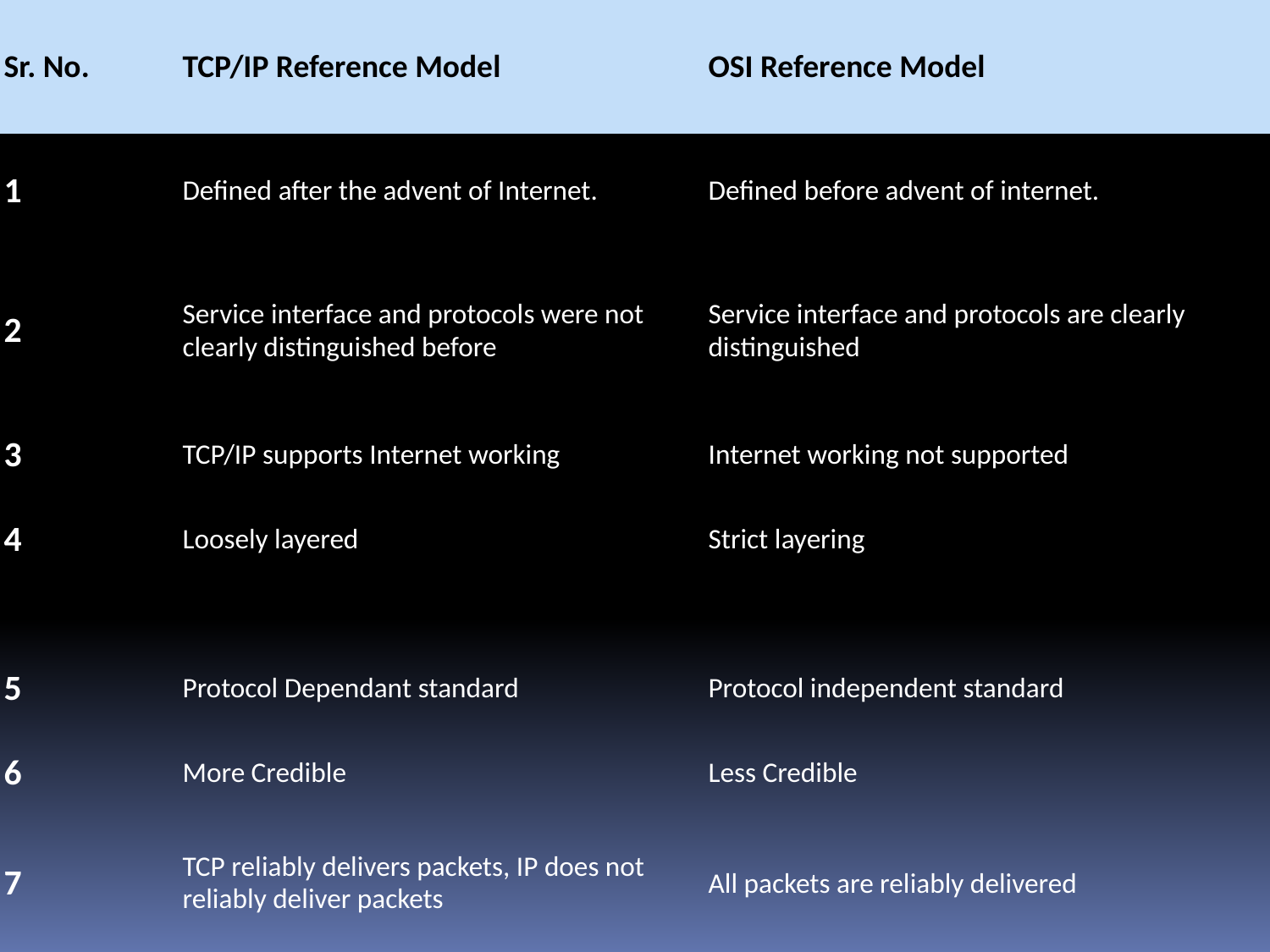

| Sr. No. | TCP/IP Reference Model | OSI Reference Model |
| --- | --- | --- |
| 1 | Defined after the advent of Internet. | Defined before advent of internet. |
| 2 | Service interface and protocols were not clearly distinguished before | Service interface and protocols are clearly distinguished |
| 3 | TCP/IP supports Internet working | Internet working not supported |
| 4 | Loosely layered | Strict layering |
|  |  |  |
| 5 | Protocol Dependant standard | Protocol independent standard |
| 6 | More Credible | Less Credible |
| 7 | TCP reliably delivers packets, IP does not reliably deliver packets | All packets are reliably delivered |